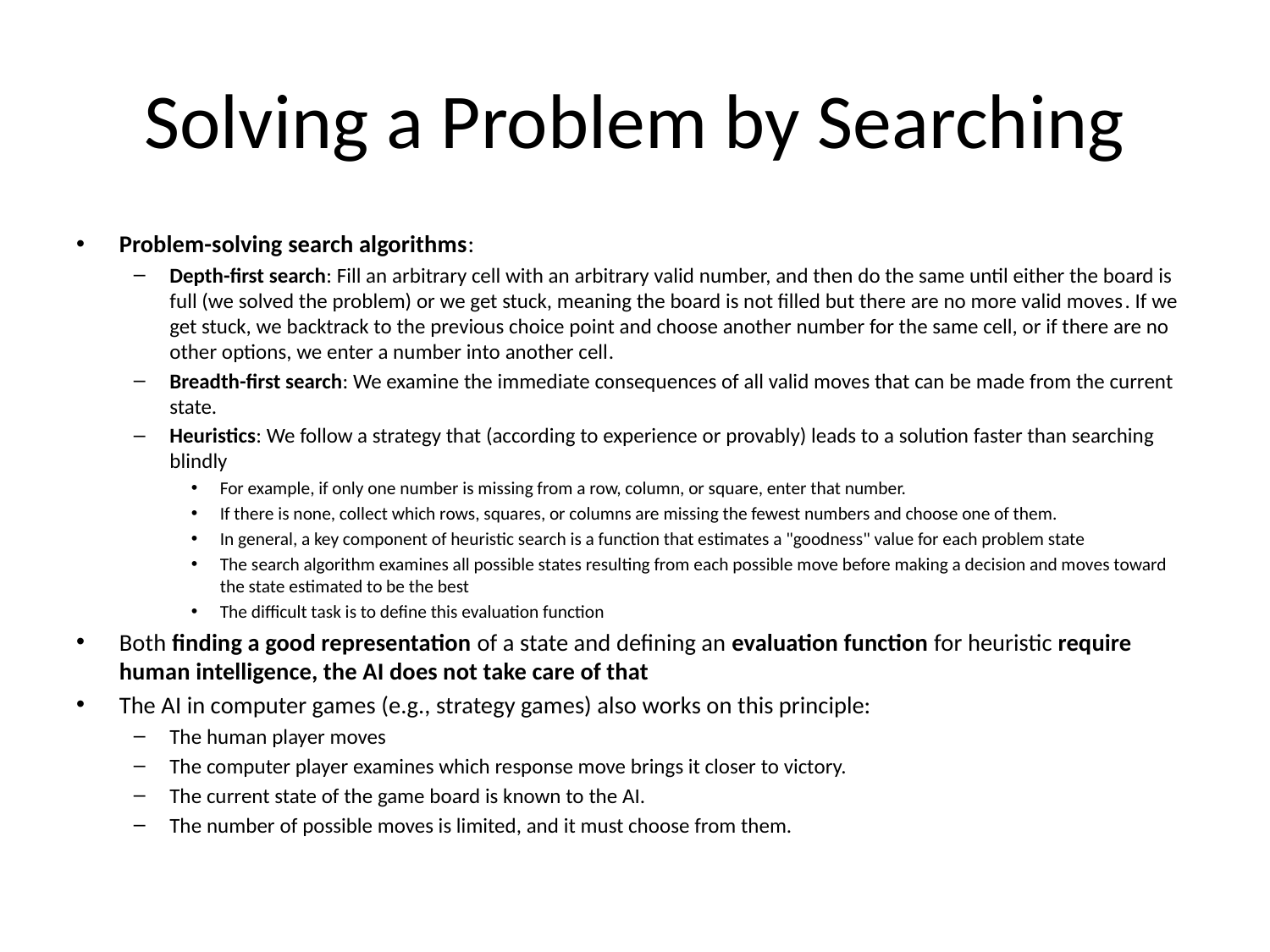

# Solving a Problem by Searching
Problem-solving search algorithms:
Depth-first search: Fill an arbitrary cell with an arbitrary valid number, and then do the same until either the board is full (we solved the problem) or we get stuck, meaning the board is not filled but there are no more valid moves. If we get stuck, we backtrack to the previous choice point and choose another number for the same cell, or if there are no other options, we enter a number into another cell.
Breadth-first search: We examine the immediate consequences of all valid moves that can be made from the current state.
Heuristics: We follow a strategy that (according to experience or provably) leads to a solution faster than searching blindly
For example, if only one number is missing from a row, column, or square, enter that number.
If there is none, collect which rows, squares, or columns are missing the fewest numbers and choose one of them.
In general, a key component of heuristic search is a function that estimates a "goodness" value for each problem state
The search algorithm examines all possible states resulting from each possible move before making a decision and moves toward the state estimated to be the best
The difficult task is to define this evaluation function
Both finding a good representation of a state and defining an evaluation function for heuristic require human intelligence, the AI does not take care of that
The AI in computer games (e.g., strategy games) also works on this principle:
The human player moves
The computer player examines which response move brings it closer to victory.
The current state of the game board is known to the AI.
The number of possible moves is limited, and it must choose from them.